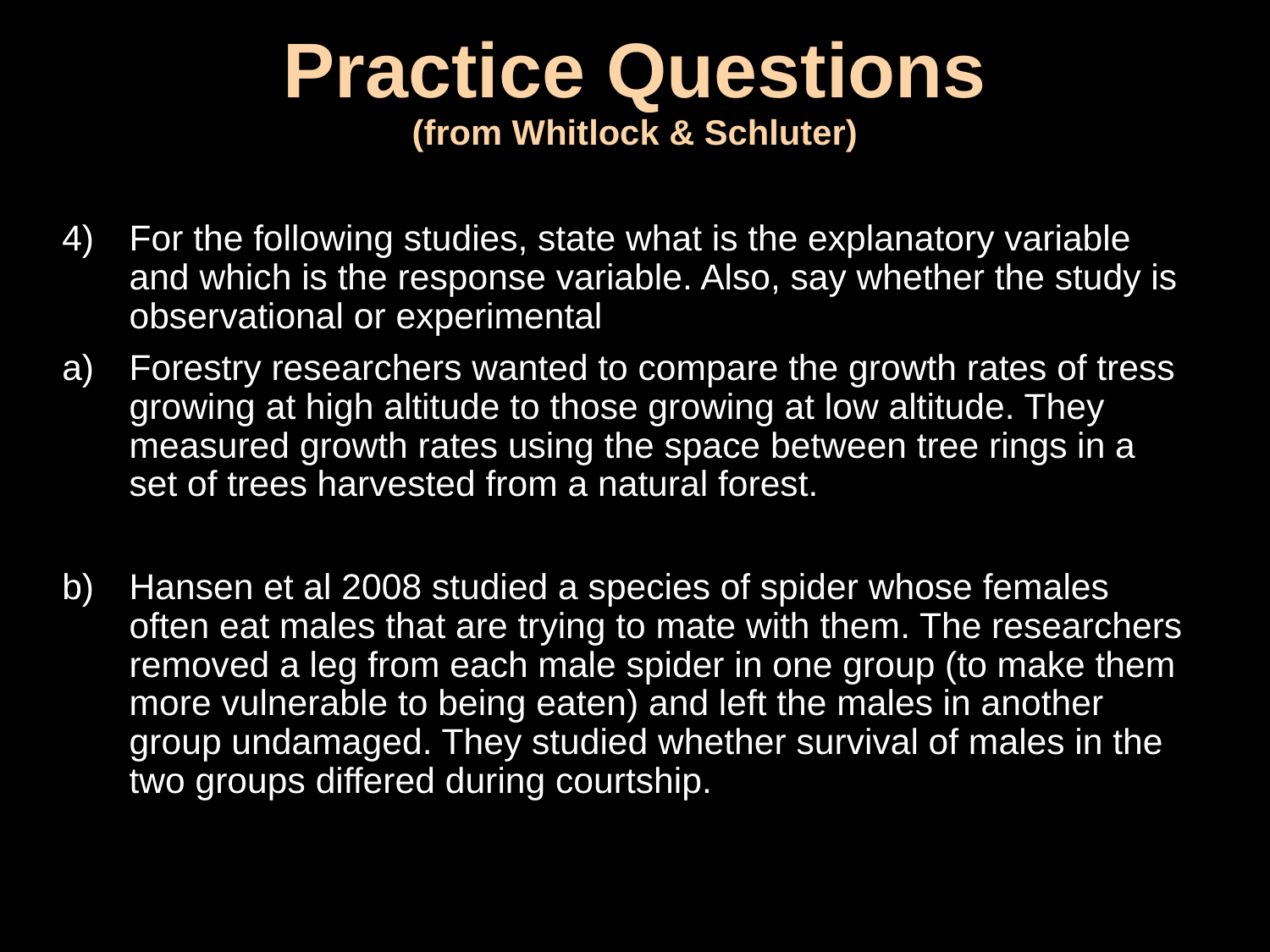

Practice Questions
(from Whitlock & Schluter)
For the following studies, state what is the explanatory variable and which is the response variable. Also, say whether the study is observational or experimental
Forestry researchers wanted to compare the growth rates of tress growing at high altitude to those growing at low altitude. They measured growth rates using the space between tree rings in a set of trees harvested from a natural forest.

Hansen et al 2008 studied a species of spider whose females often eat males that are trying to mate with them. The researchers removed a leg from each male spider in one group (to make them more vulnerable to being eaten) and left the males in another group undamaged. They studied whether survival of males in the two groups differed during courtship.